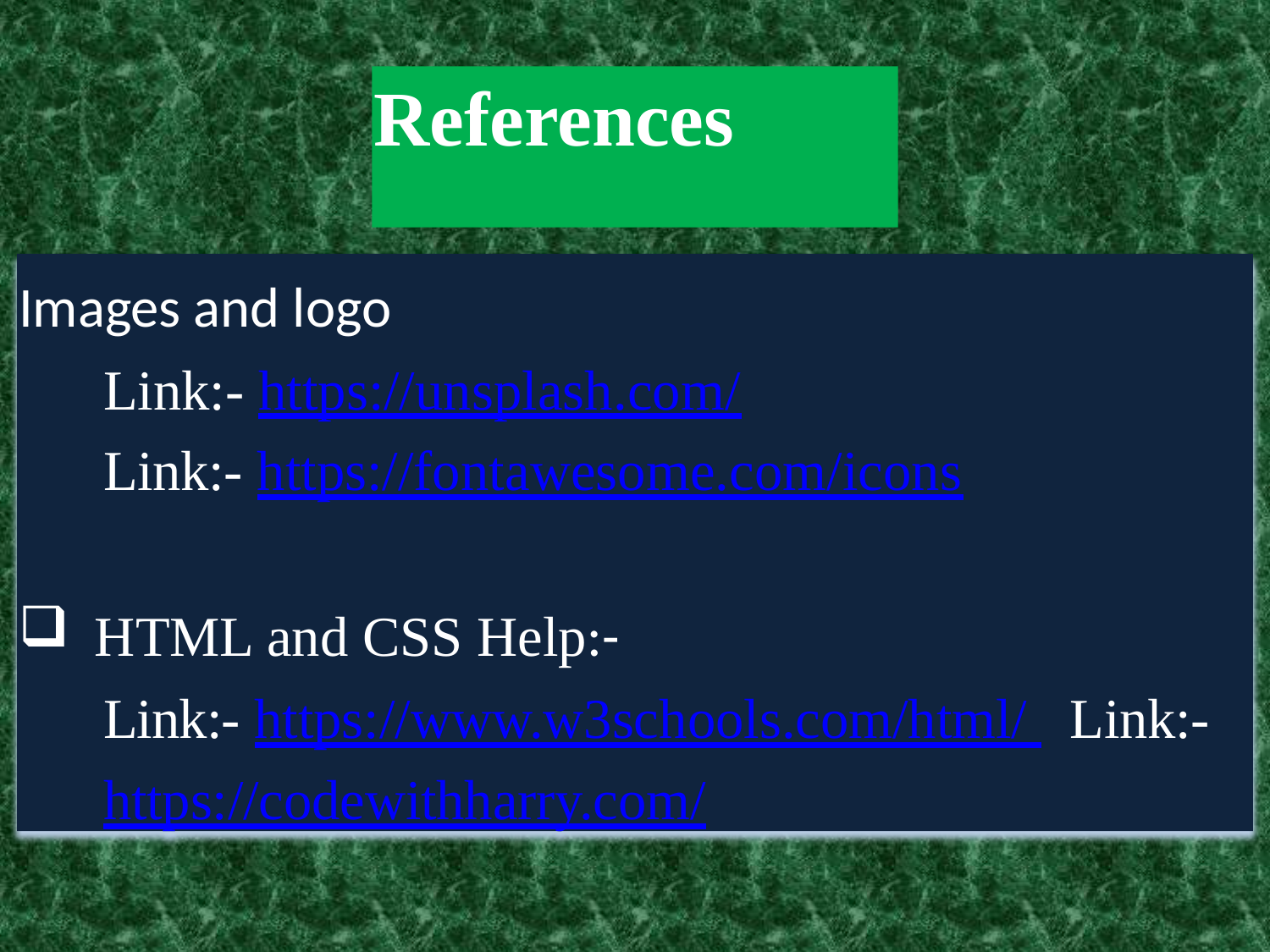

# References
Images and logo
Link:- https://unsplash.com/
Link:- https://fontawesome.com/icons

HTML and CSS Help:-
Link:- https://www.w3schools.com/html/   Link:-https://codewithharry.com/